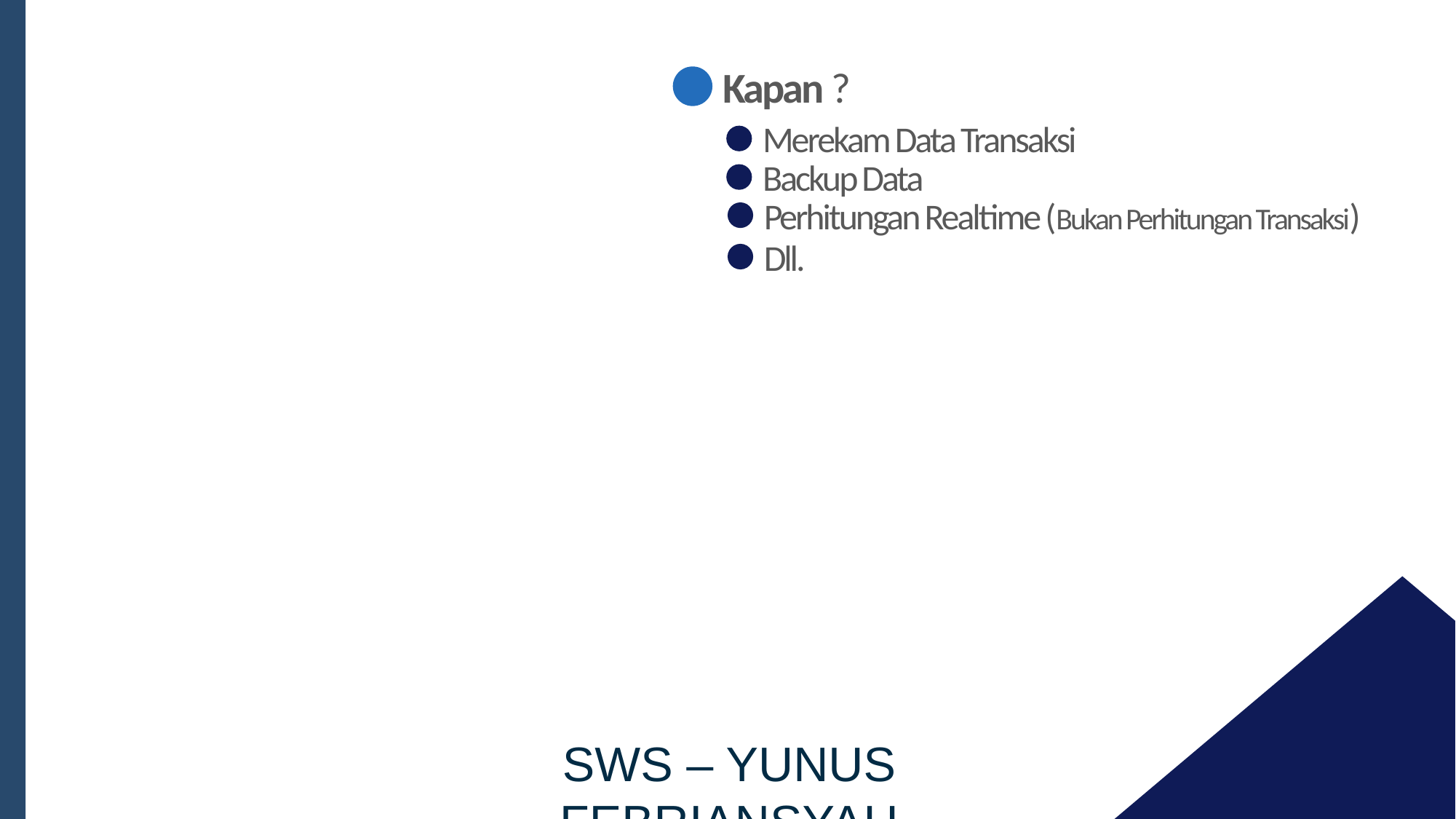

Kapan ?

Merekam Data Transaksi

Backup Data

Perhitungan Realtime (Bukan Perhitungan Transaksi)

Dll.